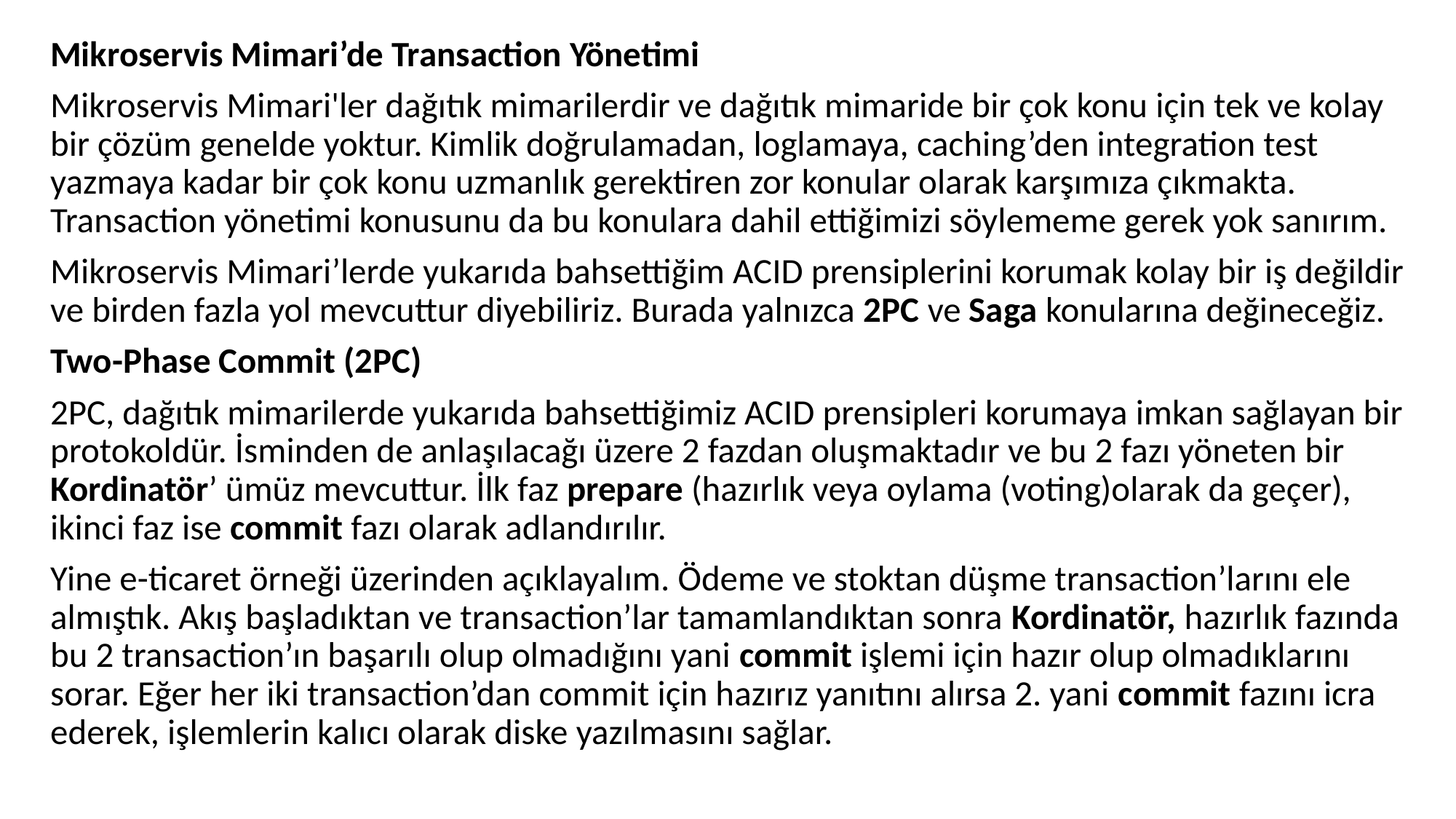

Mikroservis Mimari’de Transaction Yönetimi
Mikroservis Mimari'ler dağıtık mimarilerdir ve dağıtık mimaride bir çok konu için tek ve kolay bir çözüm genelde yoktur. Kimlik doğrulamadan, loglamaya, caching’den integration test yazmaya kadar bir çok konu uzmanlık gerektiren zor konular olarak karşımıza çıkmakta. Transaction yönetimi konusunu da bu konulara dahil ettiğimizi söylememe gerek yok sanırım.
Mikroservis Mimari’lerde yukarıda bahsettiğim ACID prensiplerini korumak kolay bir iş değildir ve birden fazla yol mevcuttur diyebiliriz. Burada yalnızca 2PC ve Saga konularına değineceğiz.
Two-Phase Commit (2PC)
2PC, dağıtık mimarilerde yukarıda bahsettiğimiz ACID prensipleri korumaya imkan sağlayan bir protokoldür. İsminden de anlaşılacağı üzere 2 fazdan oluşmaktadır ve bu 2 fazı yöneten bir Kordinatör’ ümüz mevcuttur. İlk faz prepare (hazırlık veya oylama (voting)olarak da geçer), ikinci faz ise commit fazı olarak adlandırılır.
Yine e-ticaret örneği üzerinden açıklayalım. Ödeme ve stoktan düşme transaction’larını ele almıştık. Akış başladıktan ve transaction’lar tamamlandıktan sonra Kordinatör, hazırlık fazında bu 2 transaction’ın başarılı olup olmadığını yani commit işlemi için hazır olup olmadıklarını sorar. Eğer her iki transaction’dan commit için hazırız yanıtını alırsa 2. yani commit fazını icra ederek, işlemlerin kalıcı olarak diske yazılmasını sağlar.